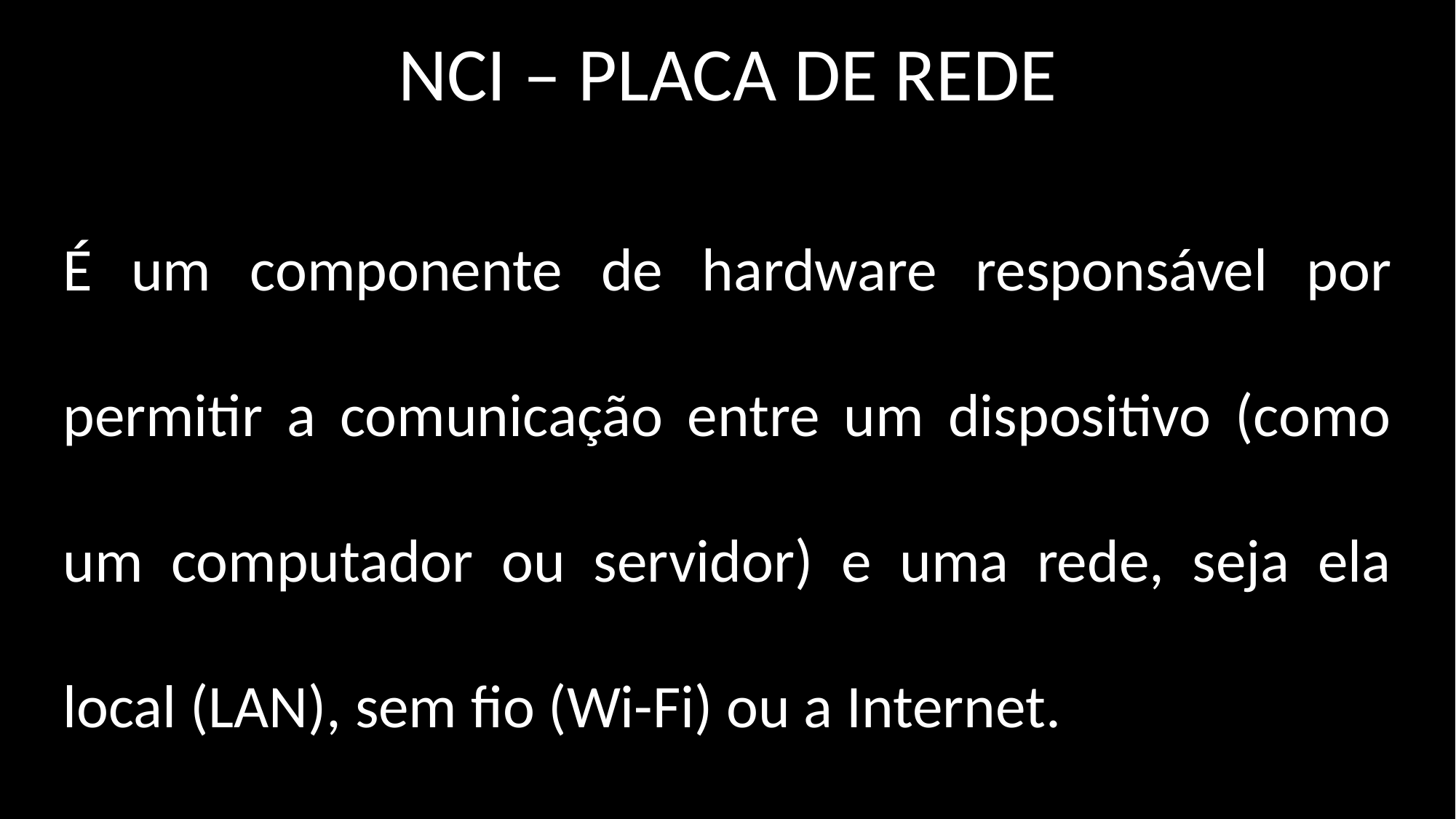

# NCI – PLACA DE REDE
É um componente de hardware responsável por permitir a comunicação entre um dispositivo (como um computador ou servidor) e uma rede, seja ela local (LAN), sem fio (Wi-Fi) ou a Internet.